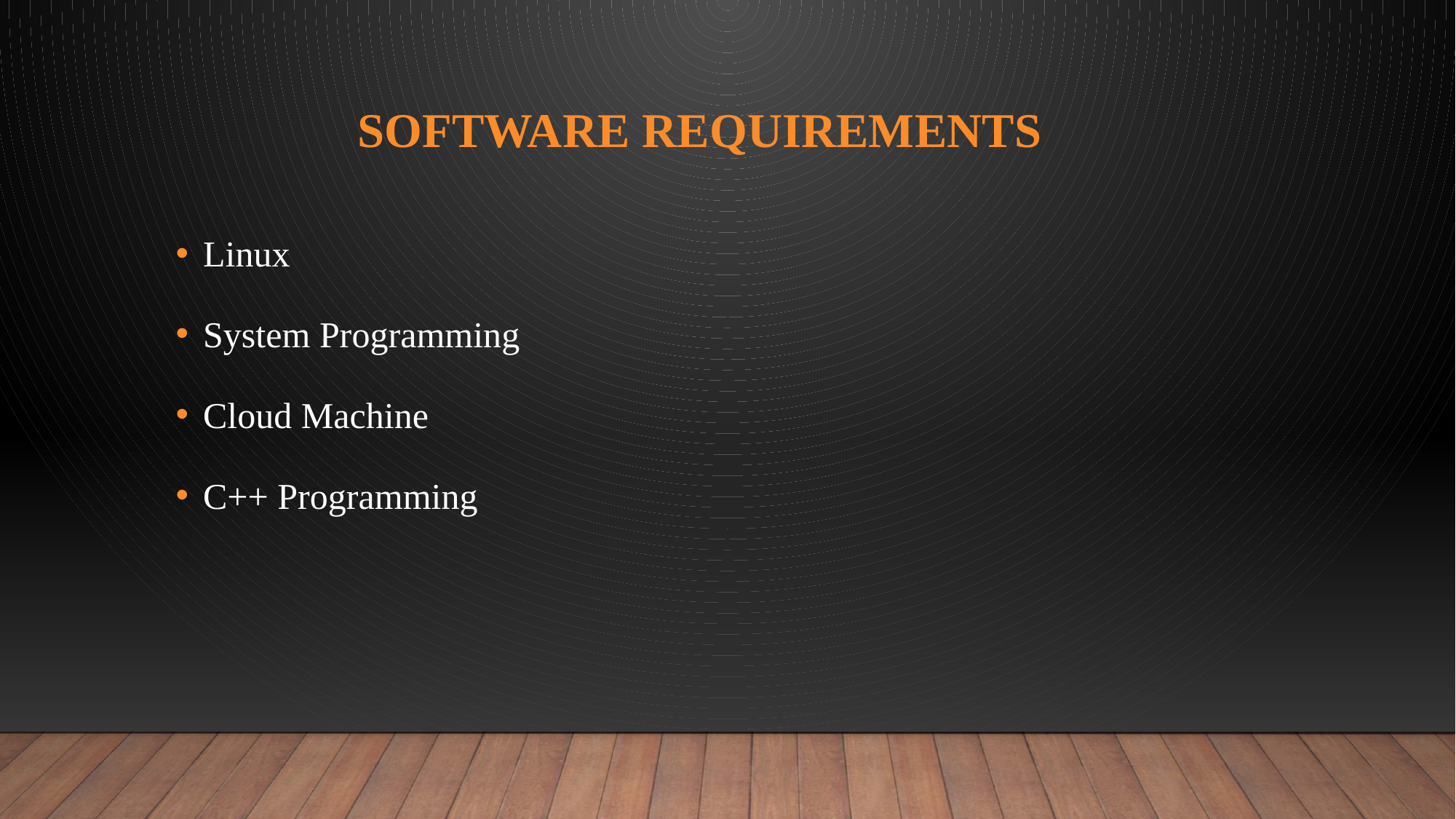

# SOFTWARE REQUIREMENTS
Linux
System Programming
Cloud Machine
C++ Programming